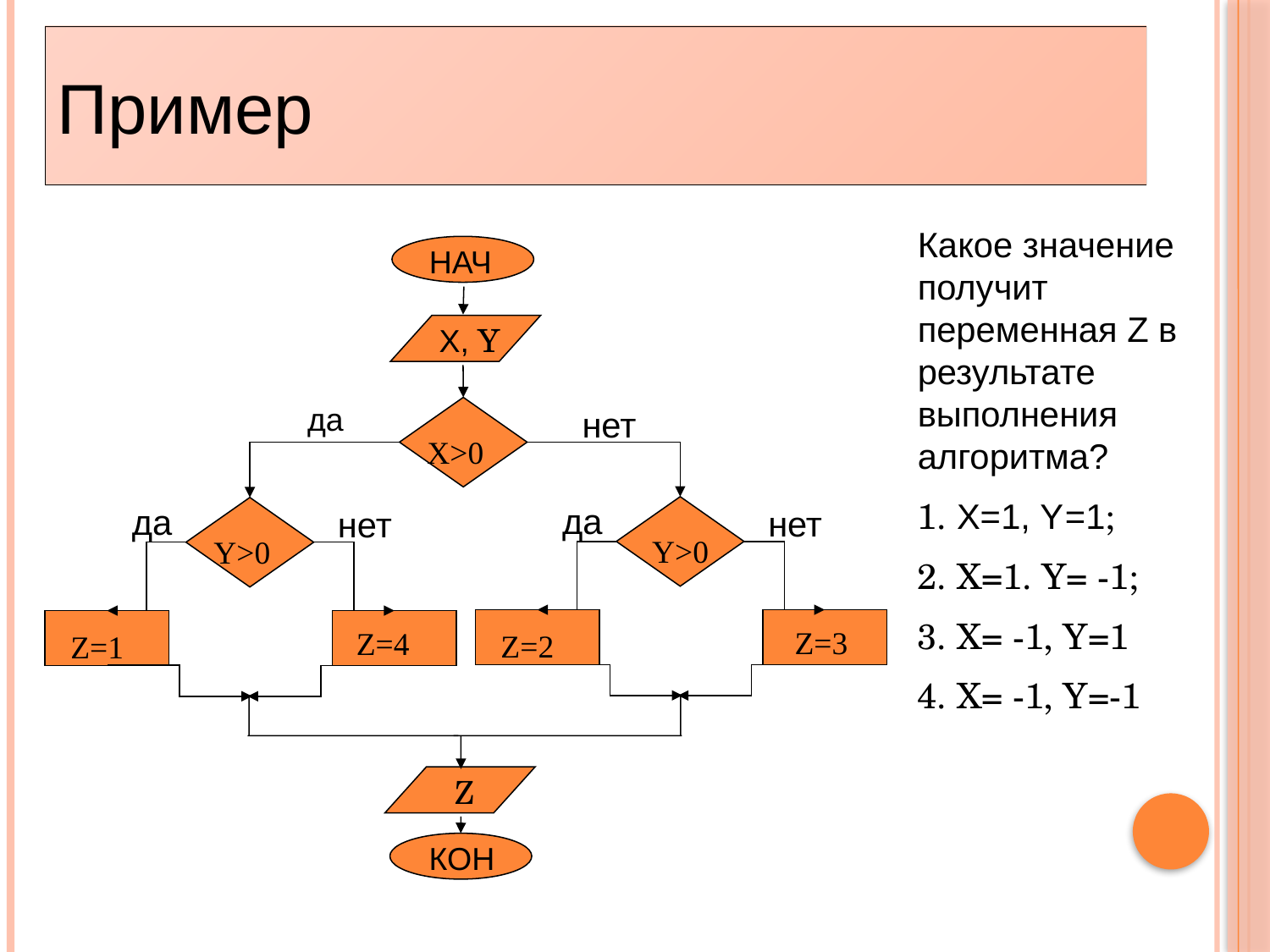

Пример
Какое значение получит переменная Z в результате выполнения алгоритма?
 Х=1, Y=1;
 X=1. Y= -1;
 X= -1, Y=1
 X= -1, Y=-1
НАЧ

   Х, Y

да
нет

X>0
да
нет

 Y>0

 Z=3
Z=2
да
нет

Y>0

Z=4
Z=1

     Z

КОН